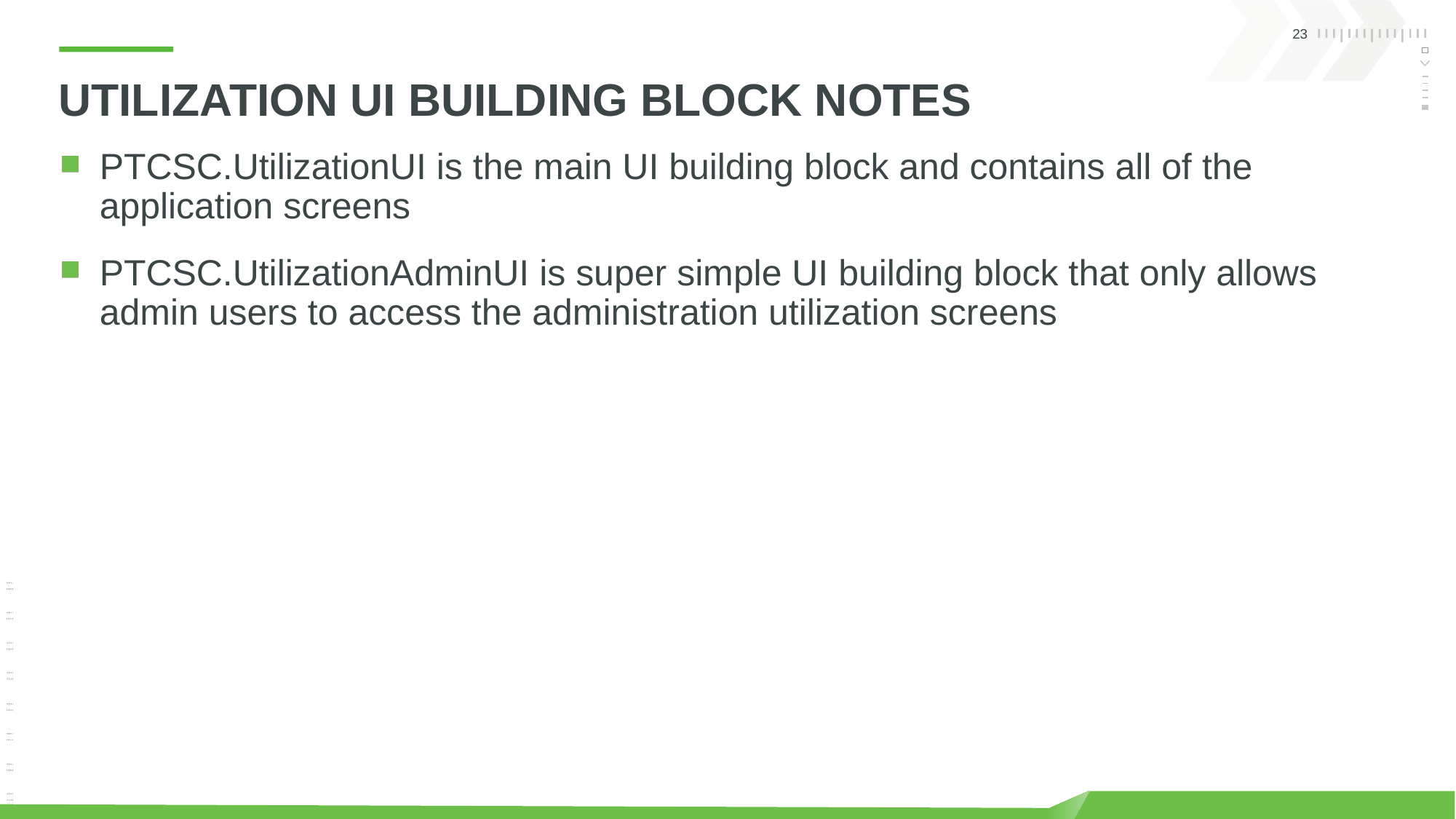

# UTILIZATION UI BUILDING BLOCK NOTES
PTCSC.UtilizationUI is the main UI building block and contains all of the application screens
PTCSC.UtilizationAdminUI is super simple UI building block that only allows admin users to access the administration utilization screens